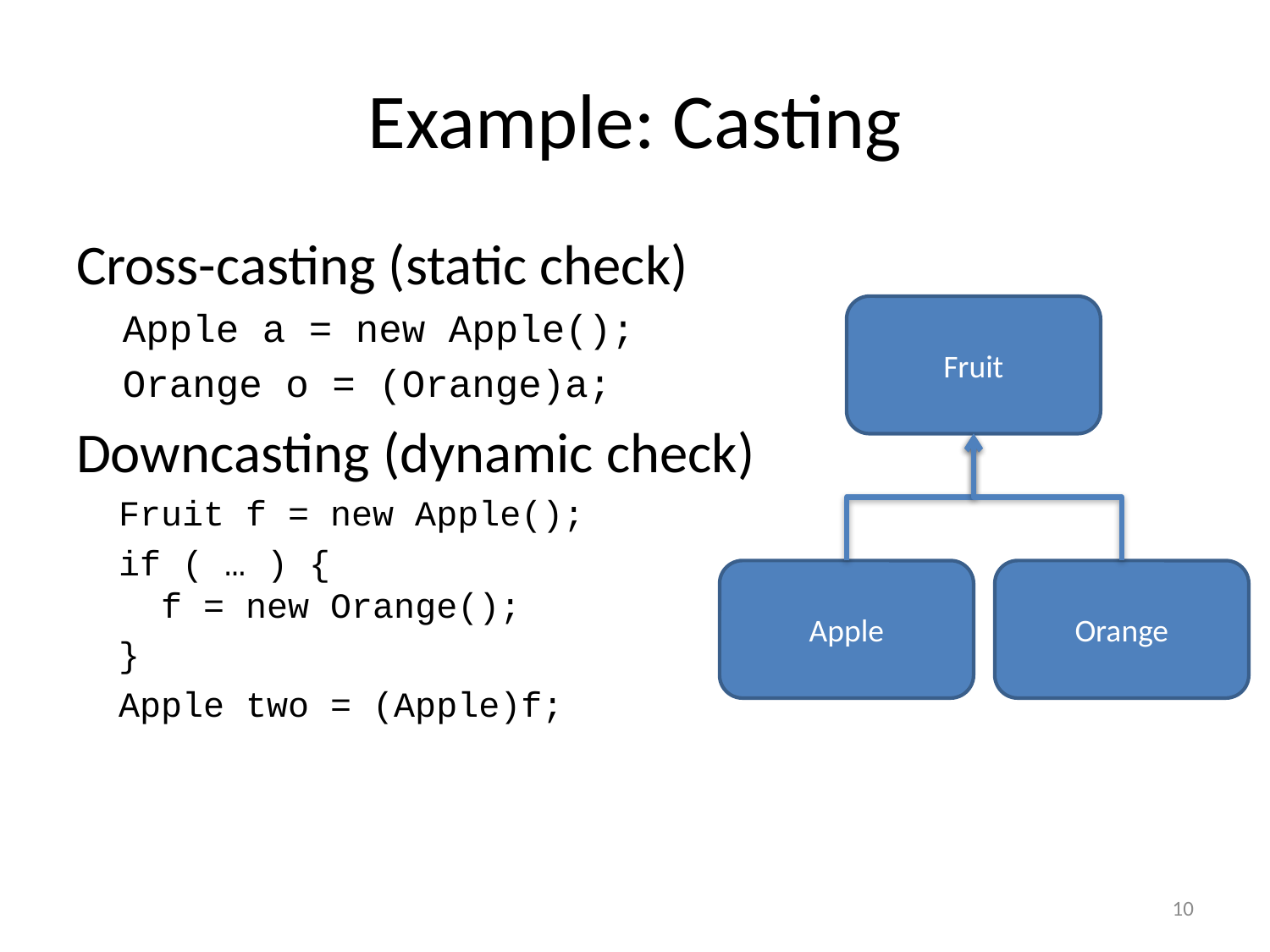

# Example: Casting
Cross-casting (static check)
  Apple a = new Apple();
  Orange o = (Orange)a;
Downcasting (dynamic check)
  Fruit f = new Apple();
  if ( … ) {
    f = new Orange();
  }
  Apple two = (Apple)f;

Fruit
Apple
Orange
10